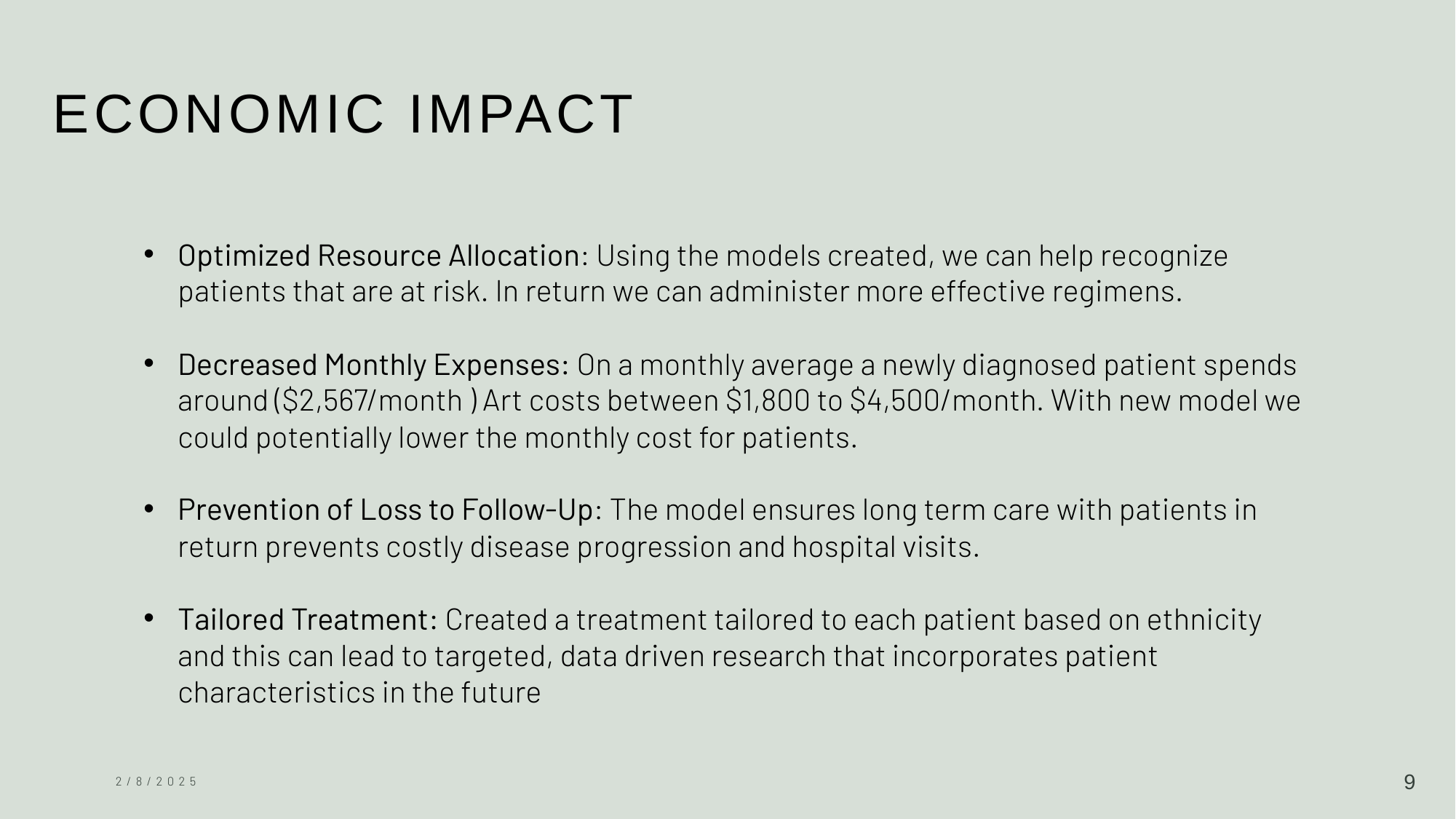

# Economic Impact

Optimized Resource Allocation: Using the models created, we can help recognize patients that are at risk. In return we can administer more effective regimens.

Decreased Monthly Expenses: On a monthly average a newly diagnosed patient spends around ($2,567/month ) Art costs between $1,800 to $4,500/month. With new model we could potentially lower the monthly cost for patients.

Prevention of Loss to Follow-Up: The model ensures long term care with patients in return prevents costly disease progression and hospital visits.

Tailored Treatment: Created a treatment tailored to each patient based on ethnicity and this can lead to targeted, data driven research that incorporates patient characteristics in the future
2/8/2025

9